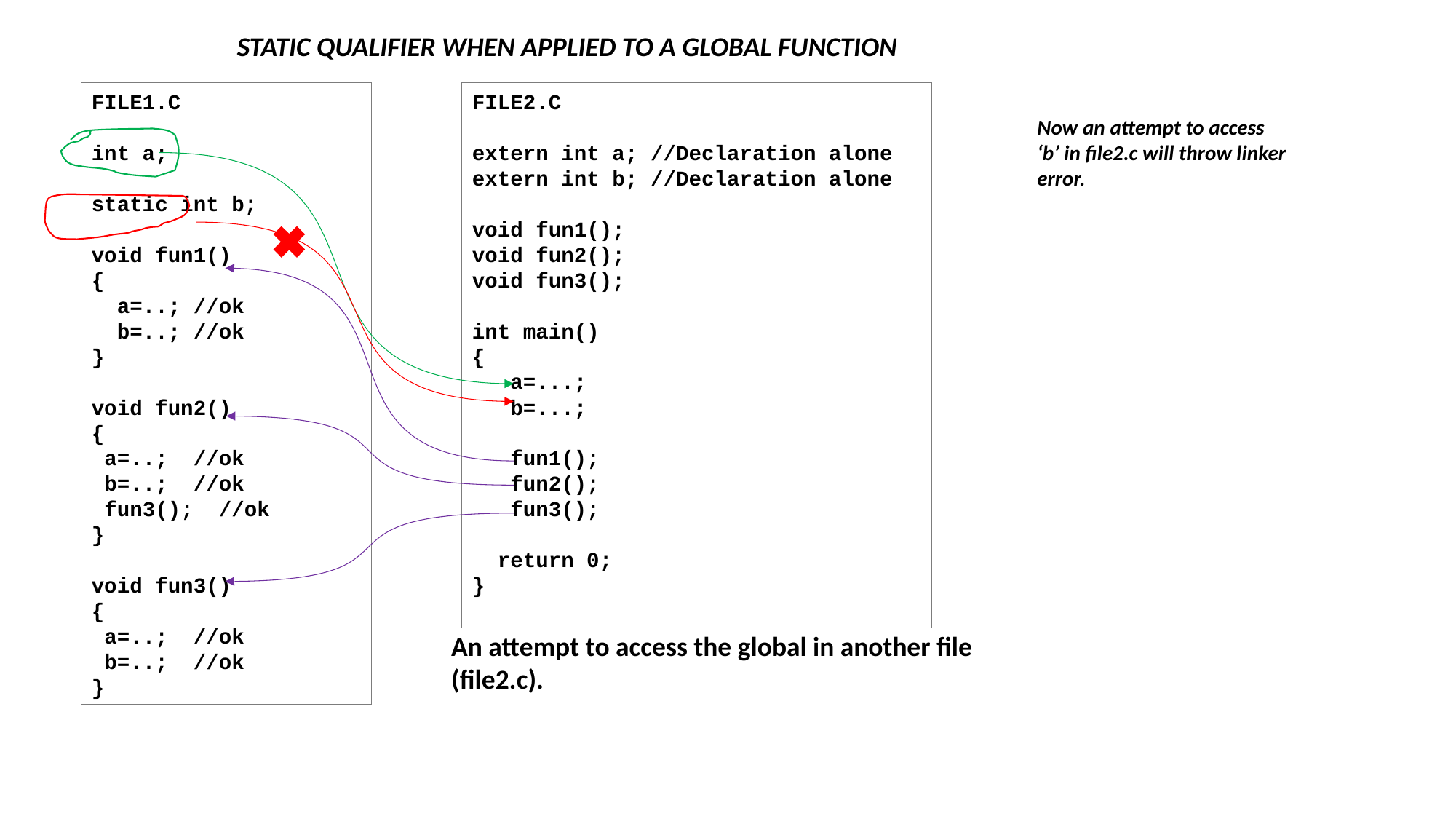

STATIC QUALIFIER WHEN APPLIED TO A GLOBAL FUNCTION
FILE1.C

int a;

static int b;

void fun1()
{
  a=..; //ok
  b=..; //ok
}

void fun2()
{
 a=..;  //ok
 b=..;  //ok
 fun3();  //ok
}

void fun3()
{
 a=..;  //ok
 b=..;  //ok
}
FILE2.C

extern int a; //Declaration alone
extern int b; //Declaration alone

void fun1();
void fun2();
void fun3();

int main()
{
   a=...;
   b=...;

   fun1();
   fun2();
   fun3();

  return 0;
}

Now an attempt to access ‘b’ in file2.c will throw linker error.

An attempt to access the global in another file (file2.c).